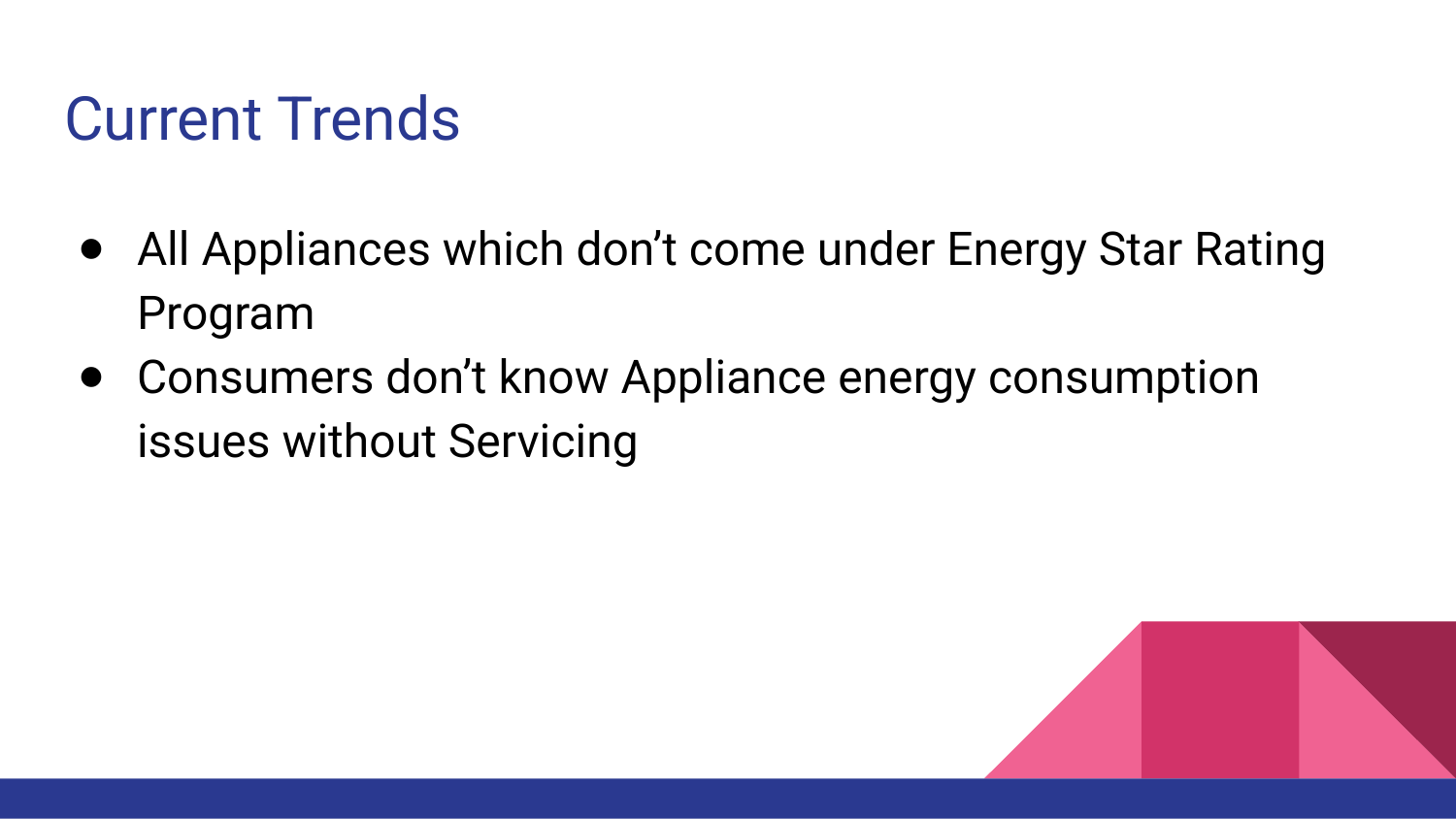

# Current Trends
All Appliances which don’t come under Energy Star Rating Program
Consumers don’t know Appliance energy consumption issues without Servicing